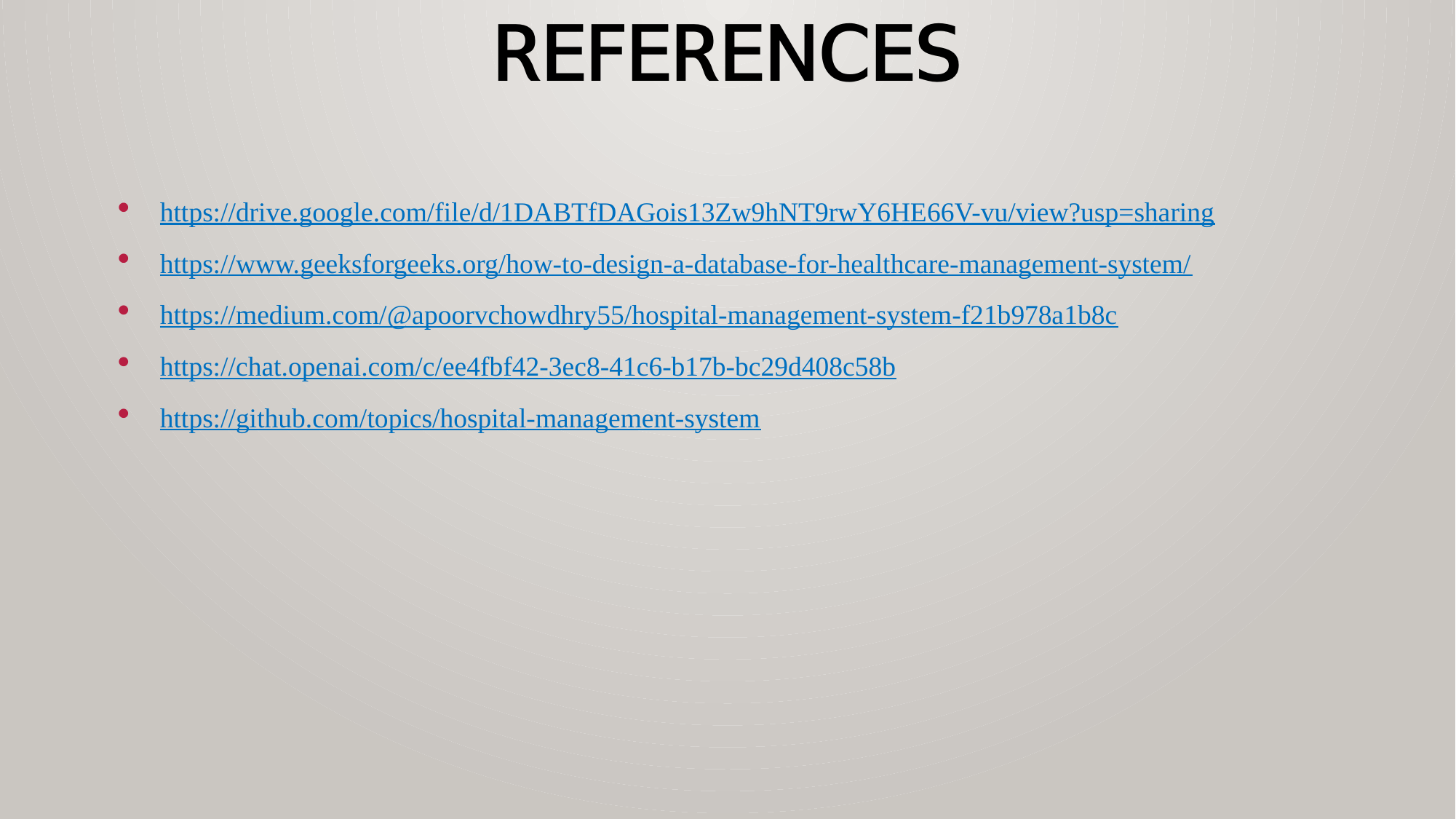

# References
https://drive.google.com/file/d/1DABTfDAGois13Zw9hNT9rwY6HE66V-vu/view?usp=sharing
https://www.geeksforgeeks.org/how-to-design-a-database-for-healthcare-management-system/
https://medium.com/@apoorvchowdhry55/hospital-management-system-f21b978a1b8c
https://chat.openai.com/c/ee4fbf42-3ec8-41c6-b17b-bc29d408c58b
https://github.com/topics/hospital-management-system